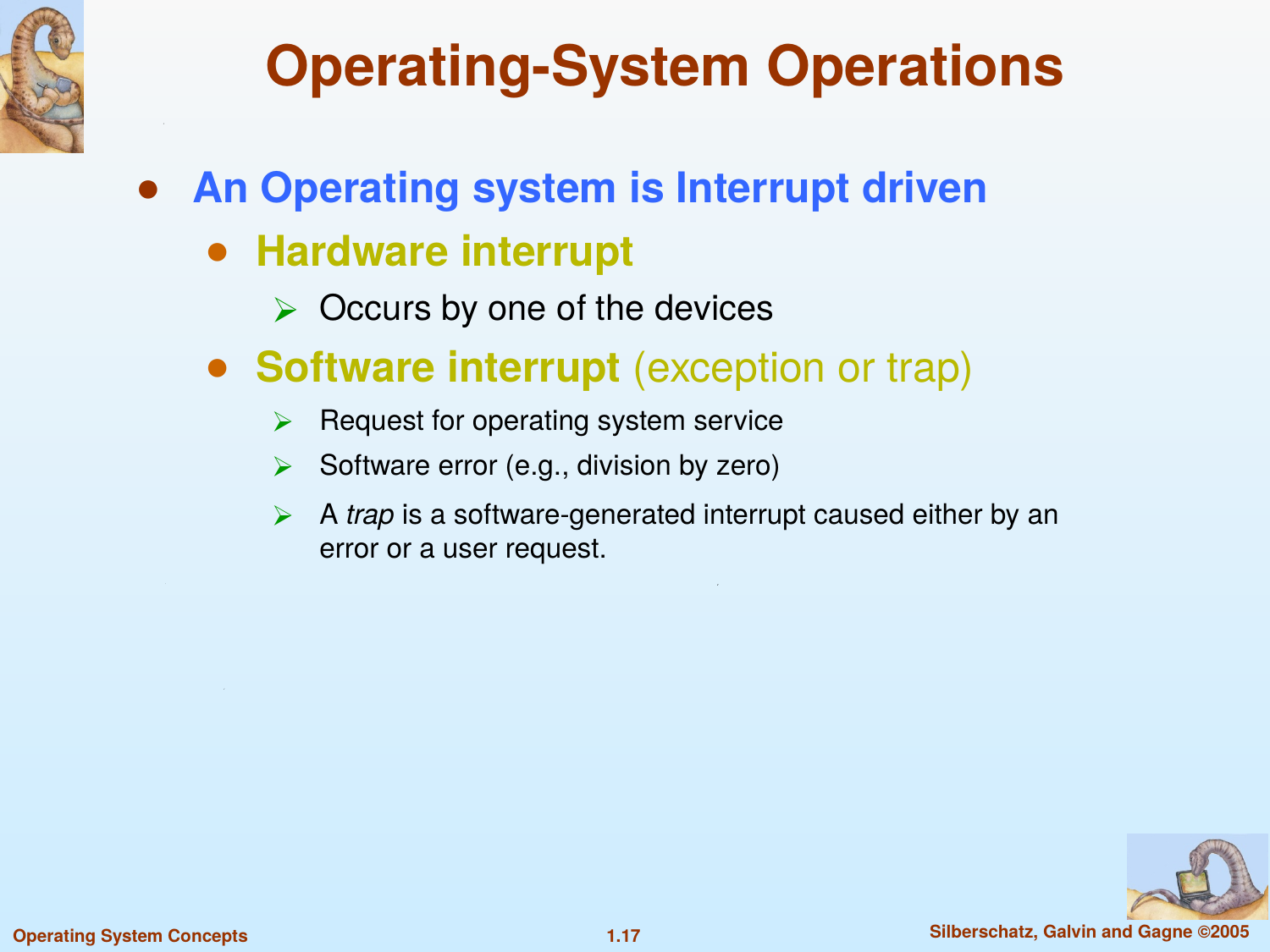

Operating-System Operations
An Operating system is Interrupt driven
Hardware interrupt
Occurs by one of the devices
Software interrupt (exception or trap)
Request for operating system service
Software error (e.g., division by zero)
A trap is a software-generated interrupt caused either by an error or a user request.